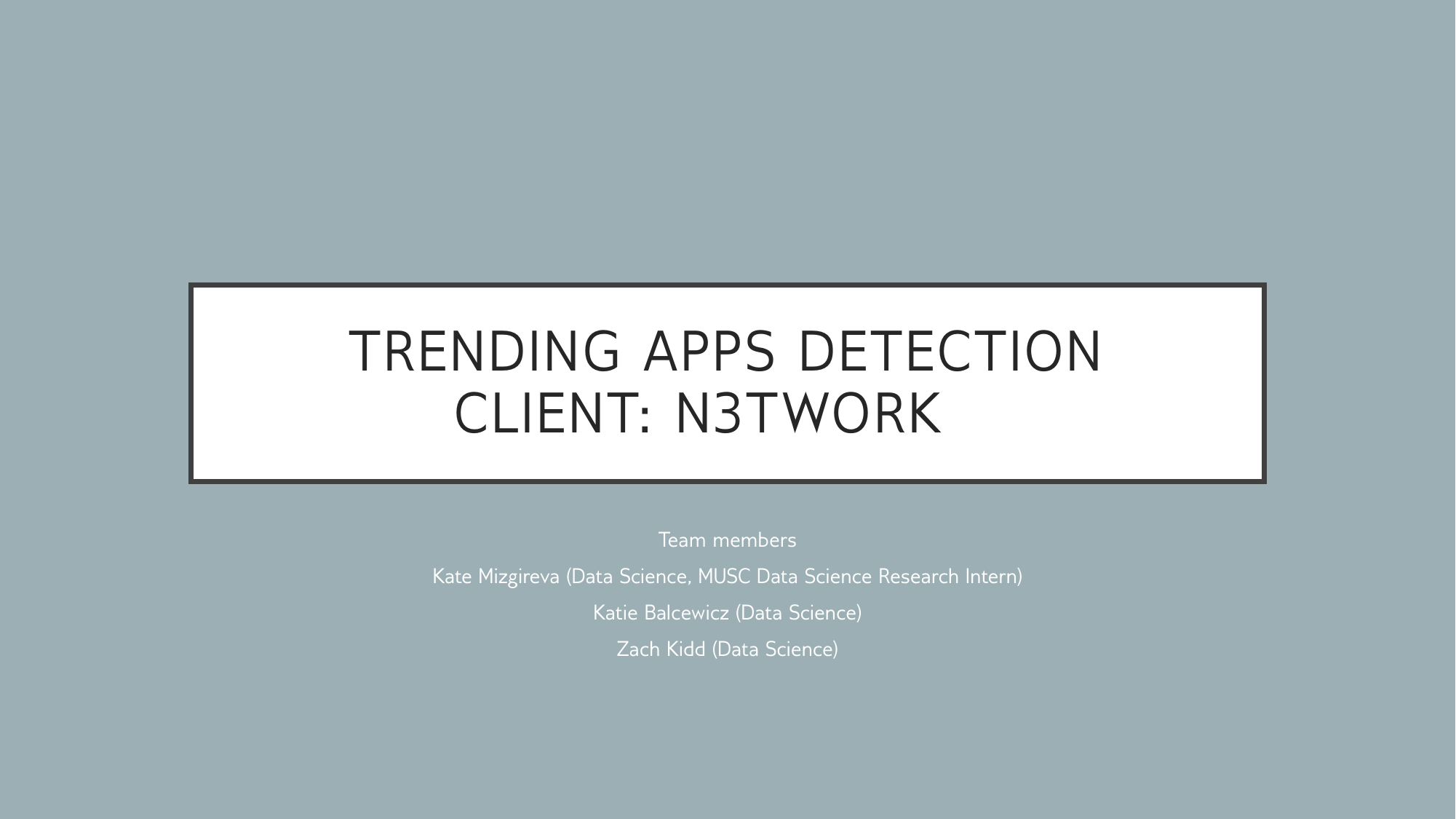

# Trending apps detection Client: N3twork
Team members
Kate Mizgireva (Data Science, MUSC Data Science Research Intern)
Katie Balcewicz (Data Science)
Zach Kidd (Data Science)